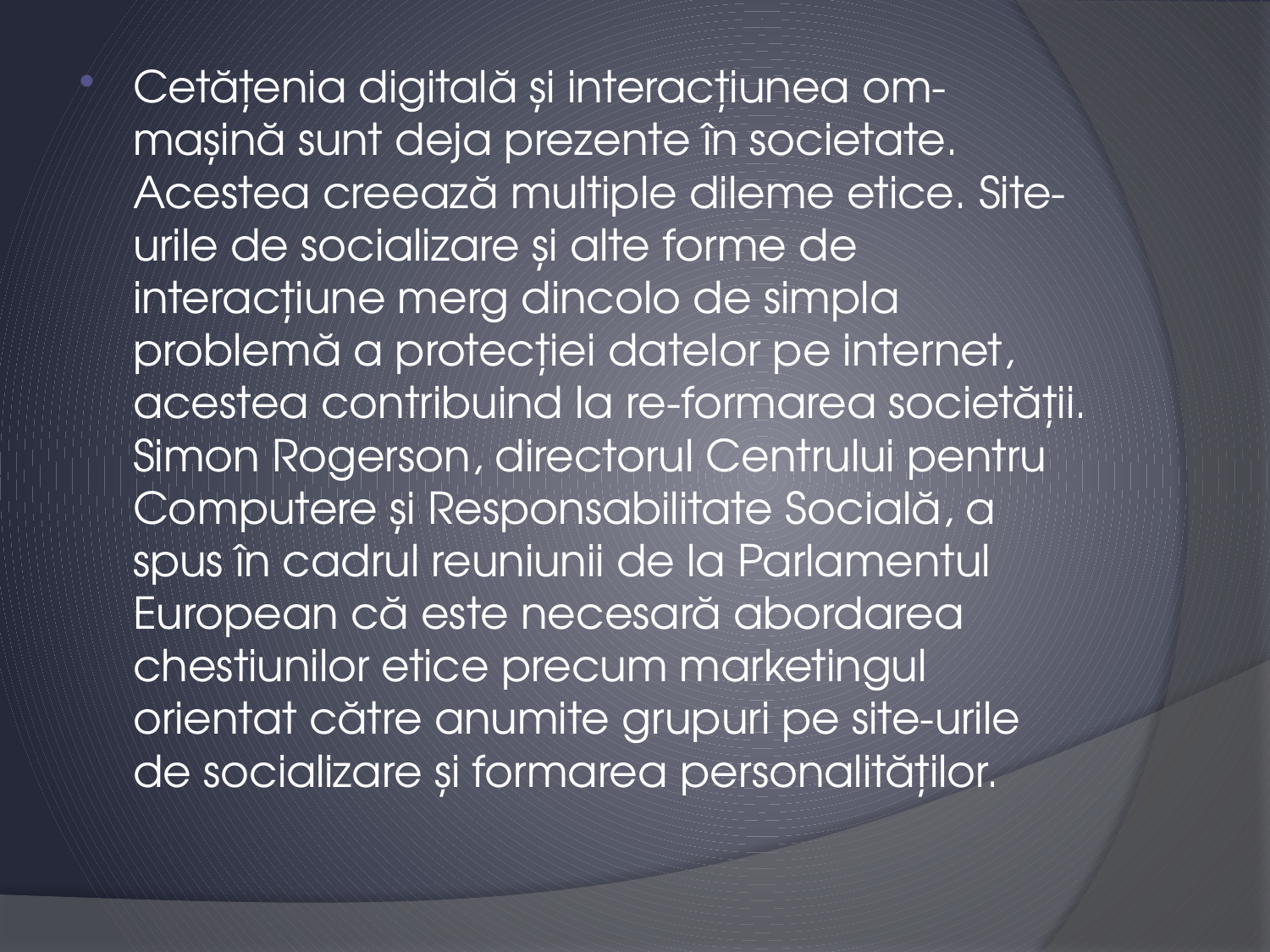

#
Cetățenia digitală și interacțiunea om-mașină sunt deja prezente în societate. Acestea creează multiple dileme etice. Site-urile de socializare și alte forme de interacțiune merg dincolo de simpla problemă a protecției datelor pe internet, acestea contribuind la re-formarea societății.
Simon Rogerson, directorul Centrului pentru Computere și Responsabilitate Socială, a spus în cadrul reuniunii de la Parlamentul European că este necesară abordarea chestiunilor etice precum marketingul orientat către anumite grupuri pe site-urile de socializare și formarea personalităților.